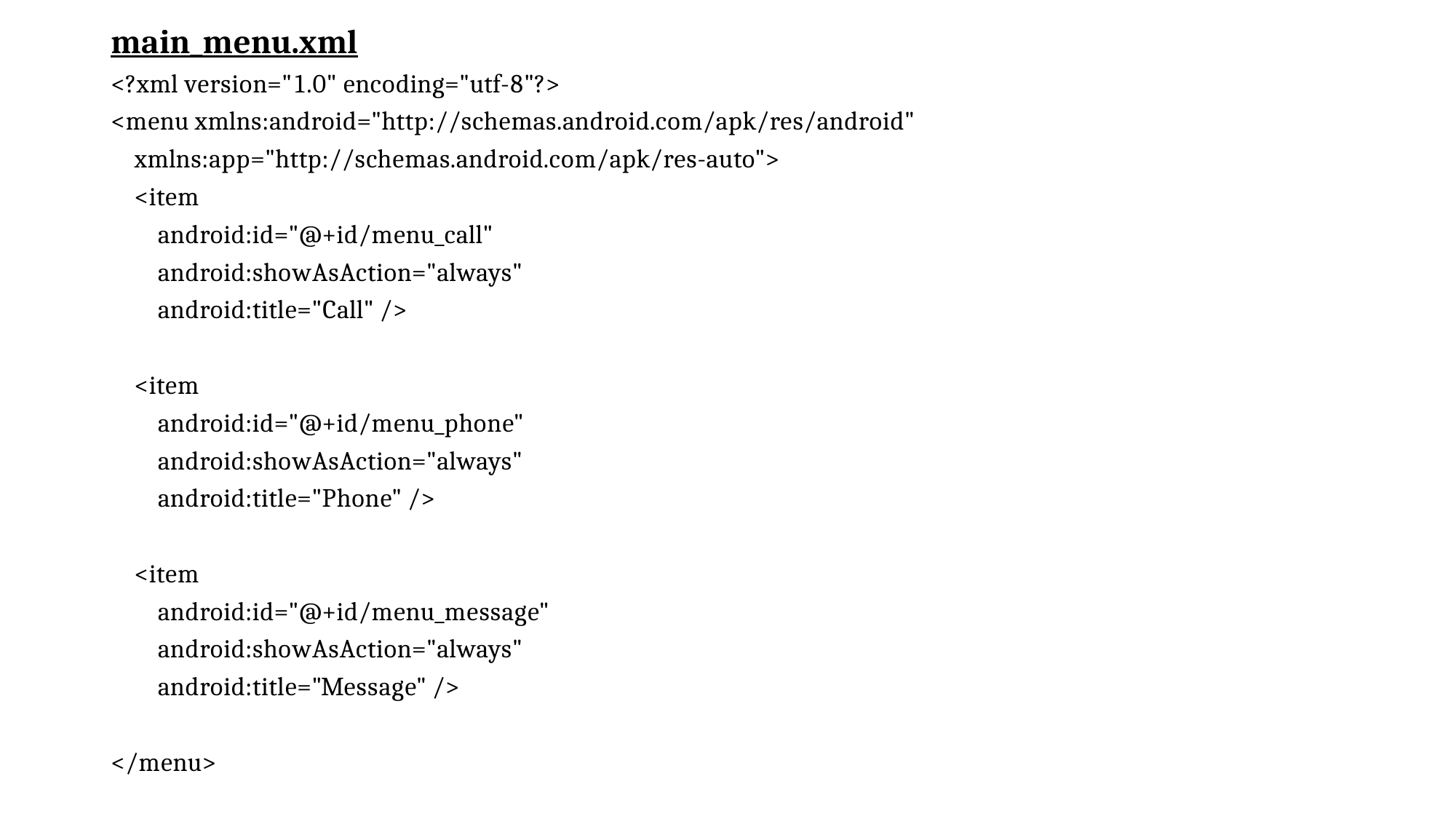

main_menu.xml
<?xml version="1.0" encoding="utf-8"?>
<menu xmlns:android="http://schemas.android.com/apk/res/android"
    xmlns:app="http://schemas.android.com/apk/res-auto">
    <item
        android:id="@+id/menu_call"
        android:showAsAction="always"
        android:title="Call" />

    <item
        android:id="@+id/menu_phone"
        android:showAsAction="always"
        android:title="Phone" />

    <item
        android:id="@+id/menu_message"
        android:showAsAction="always"
        android:title="Message" />

</menu>